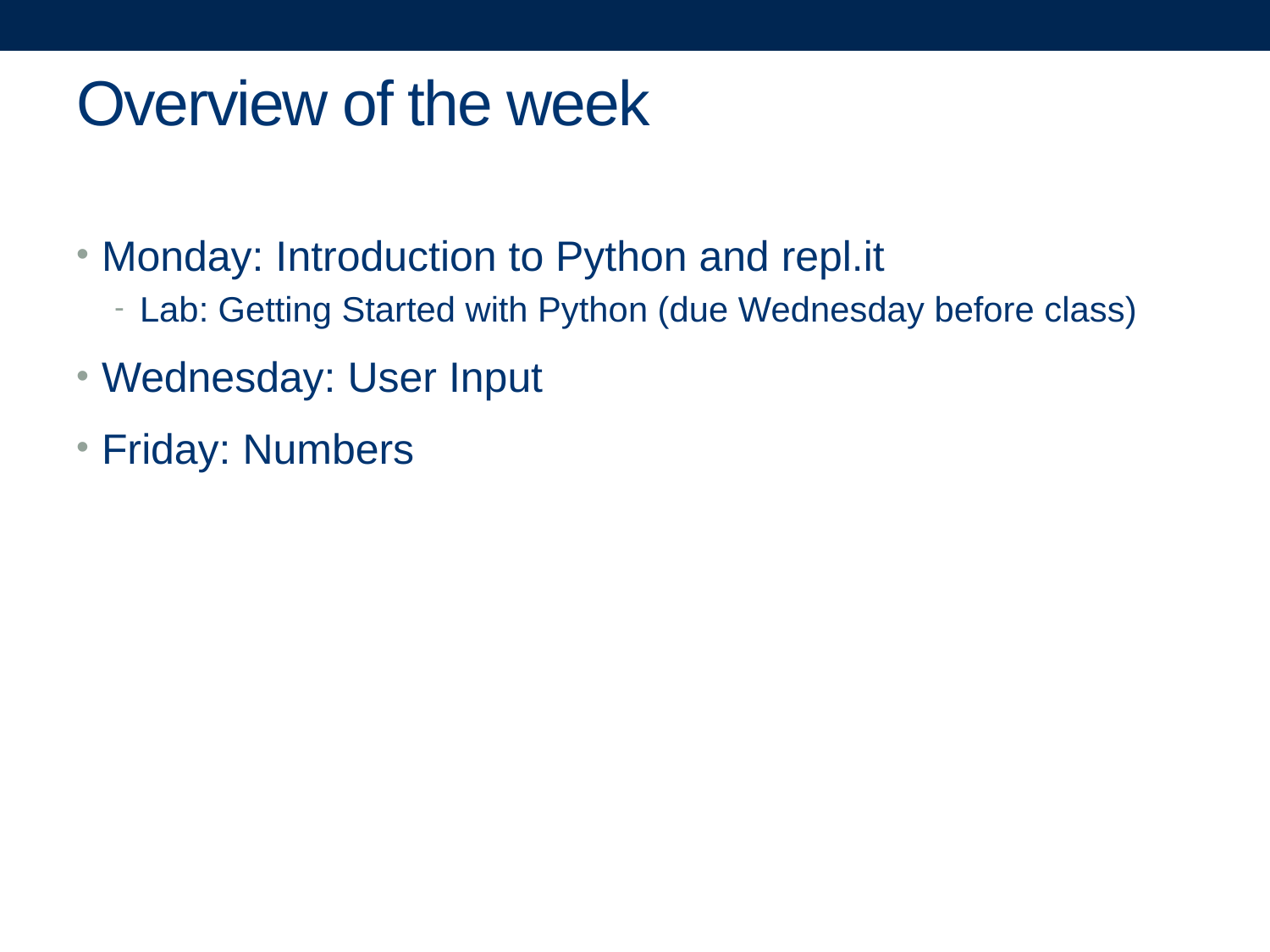

# Overview of the week
Monday: Introduction to Python and repl.it
Lab: Getting Started with Python (due Wednesday before class)
Wednesday: User Input
Friday: Numbers